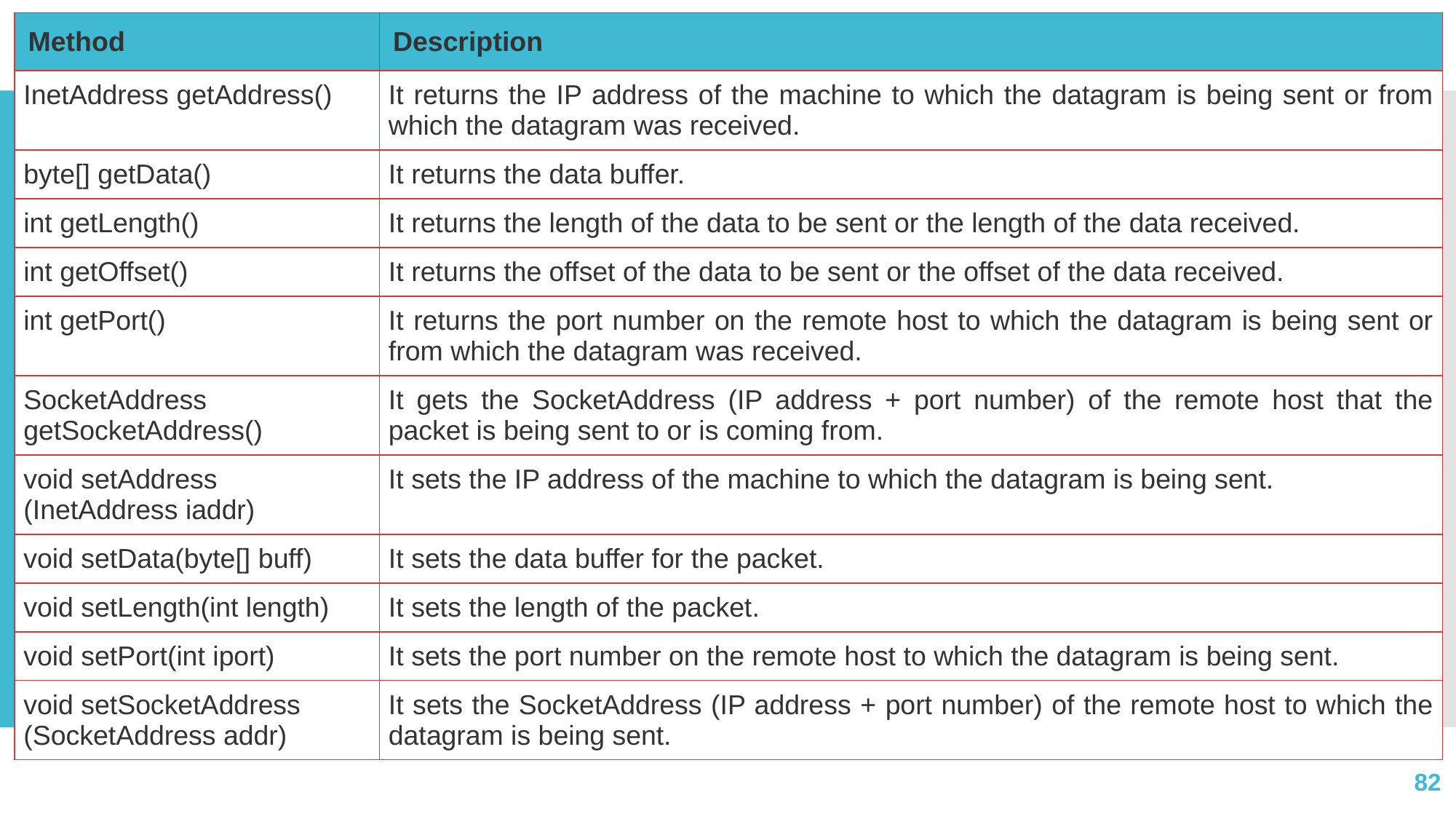

| Method | Description |
| --- | --- |
| InetAddress getAddress() | It returns the IP address of the machine to which the datagram is being sent or from which the datagram was received. |
| byte[] getData() | It returns the data buffer. |
| int getLength() | It returns the length of the data to be sent or the length of the data received. |
| int getOffset() | It returns the offset of the data to be sent or the offset of the data received. |
| int getPort() | It returns the port number on the remote host to which the datagram is being sent or from which the datagram was received. |
| SocketAddress getSocketAddress() | It gets the SocketAddress (IP address + port number) of the remote host that the packet is being sent to or is coming from. |
| void setAddress (InetAddress iaddr) | It sets the IP address of the machine to which the datagram is being sent. |
| void setData(byte[] buff) | It sets the data buffer for the packet. |
| void setLength(int length) | It sets the length of the packet. |
| void setPort(int iport) | It sets the port number on the remote host to which the datagram is being sent. |
| void setSocketAddress (SocketAddress addr) | It sets the SocketAddress (IP address + port number) of the remote host to which the datagram is being sent. |
#
82